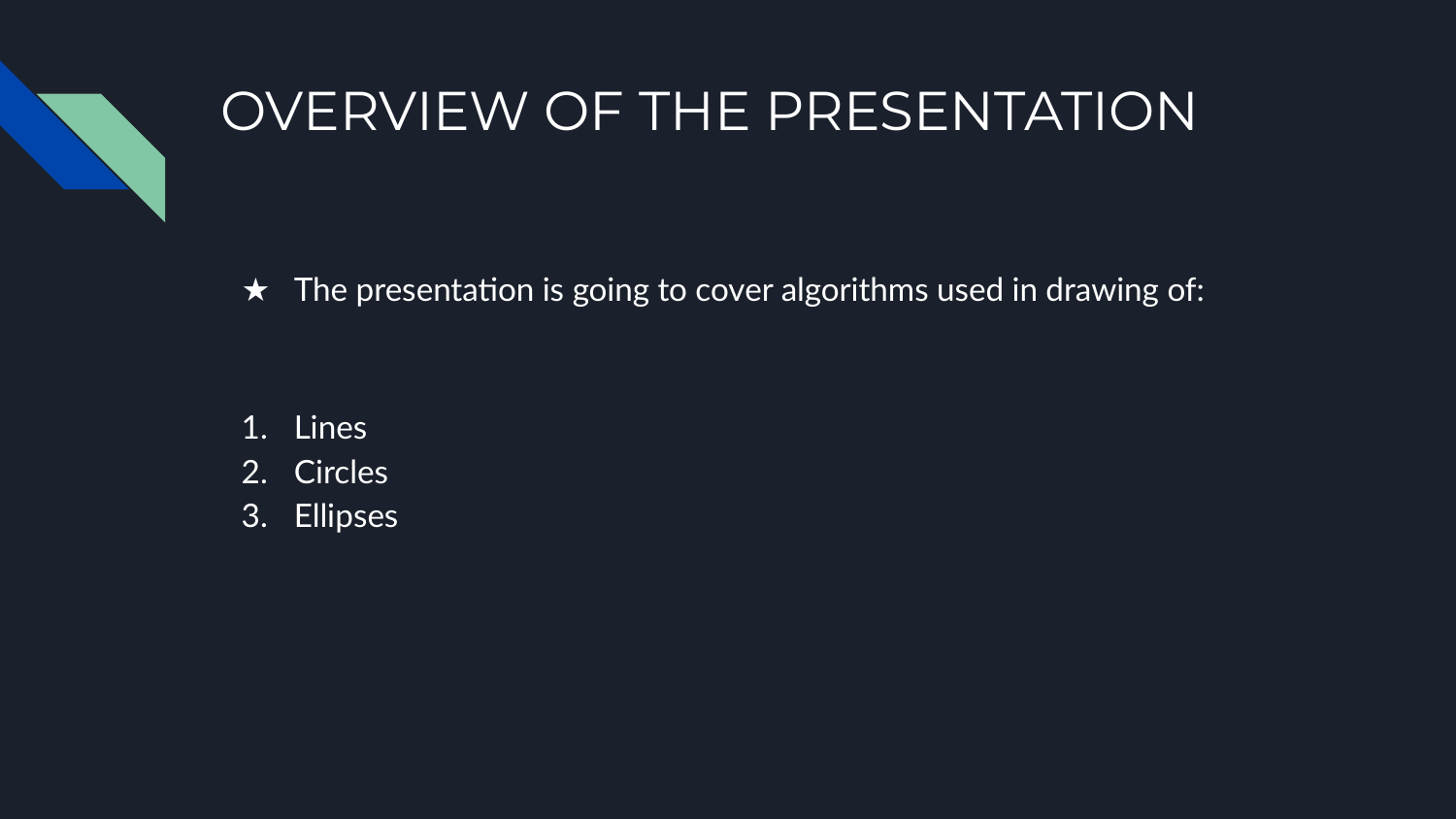

# OVERVIEW OF THE PRESENTATION
The presentation is going to cover algorithms used in drawing of:

Lines
Circles
Ellipses